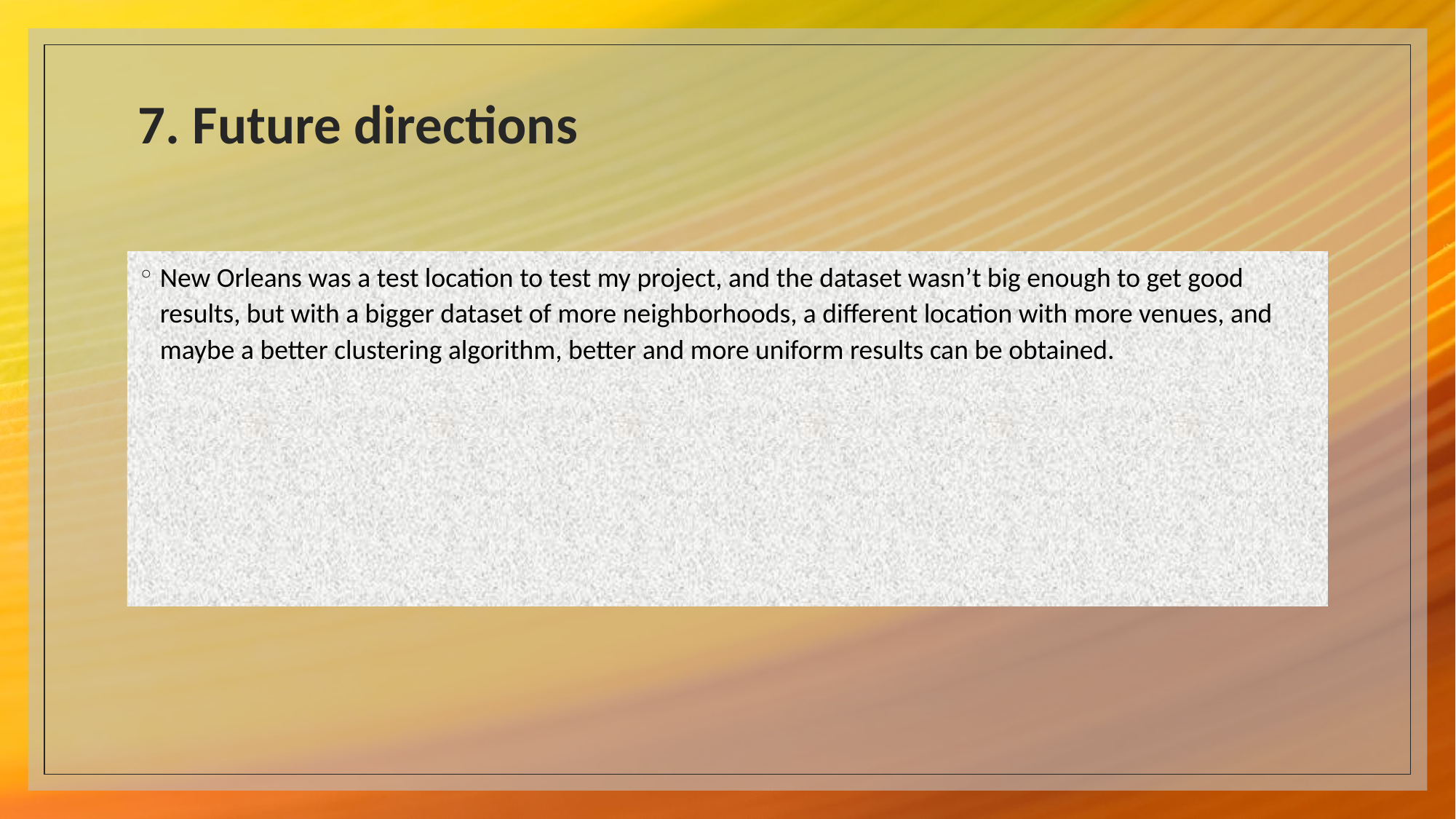

# 7. Future directions
New Orleans was a test location to test my project, and the dataset wasn’t big enough to get good results, but with a bigger dataset of more neighborhoods, a different location with more venues, and maybe a better clustering algorithm, better and more uniform results can be obtained.